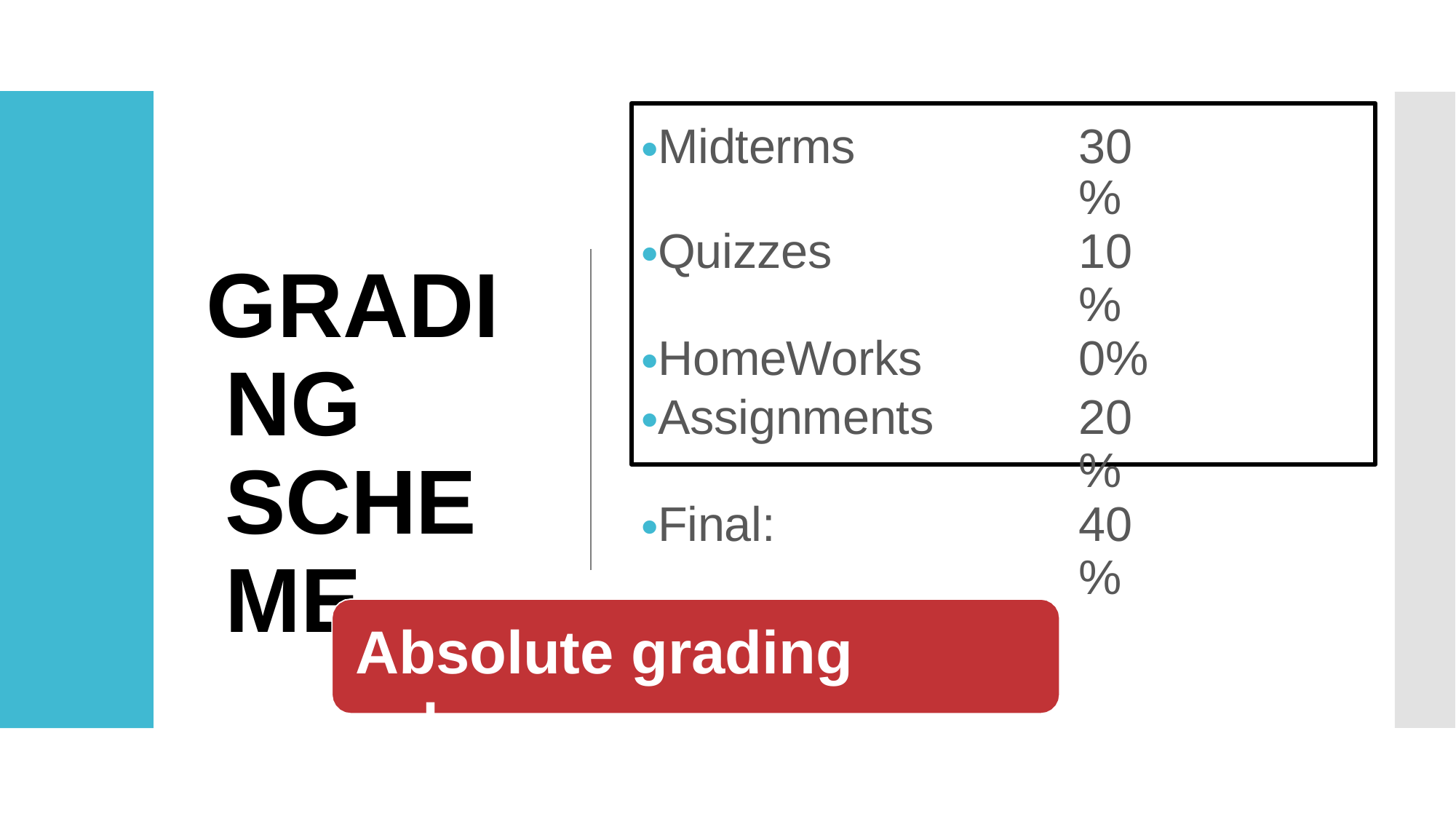

| 🞄Midterms | 30% |
| --- | --- |
| 🞄Quizzes | 10% |
| 🞄HomeWorks | 0% |
| 🞄Assignments | 20% |
| 🞄Final: | 40% |
# Grading Scheme

Absolute grading scheme